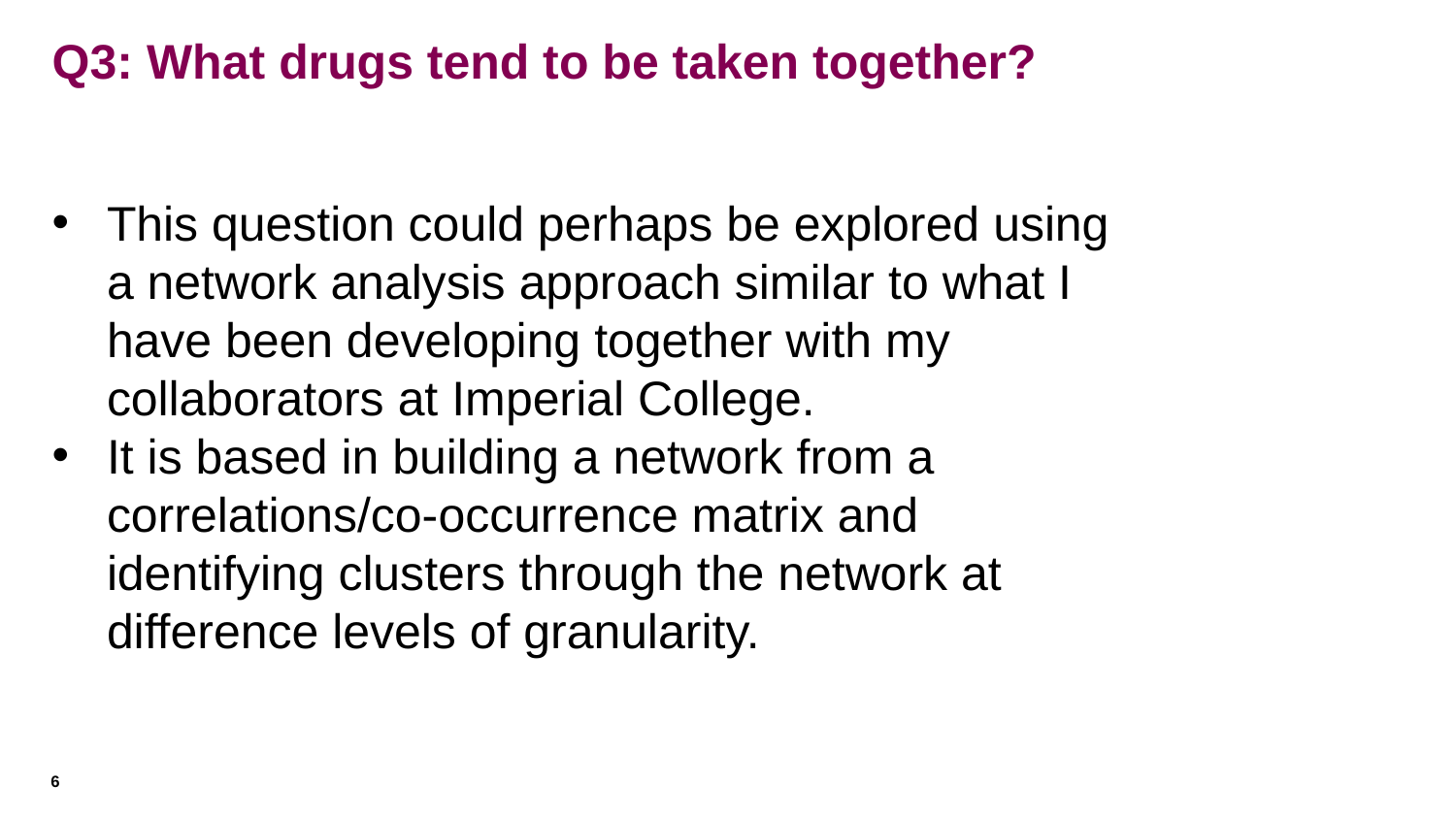

# Q3: What drugs tend to be taken together?
This question could perhaps be explored using a network analysis approach similar to what I have been developing together with my collaborators at Imperial College.
It is based in building a network from a correlations/co-occurrence matrix and identifying clusters through the network at difference levels of granularity.
6